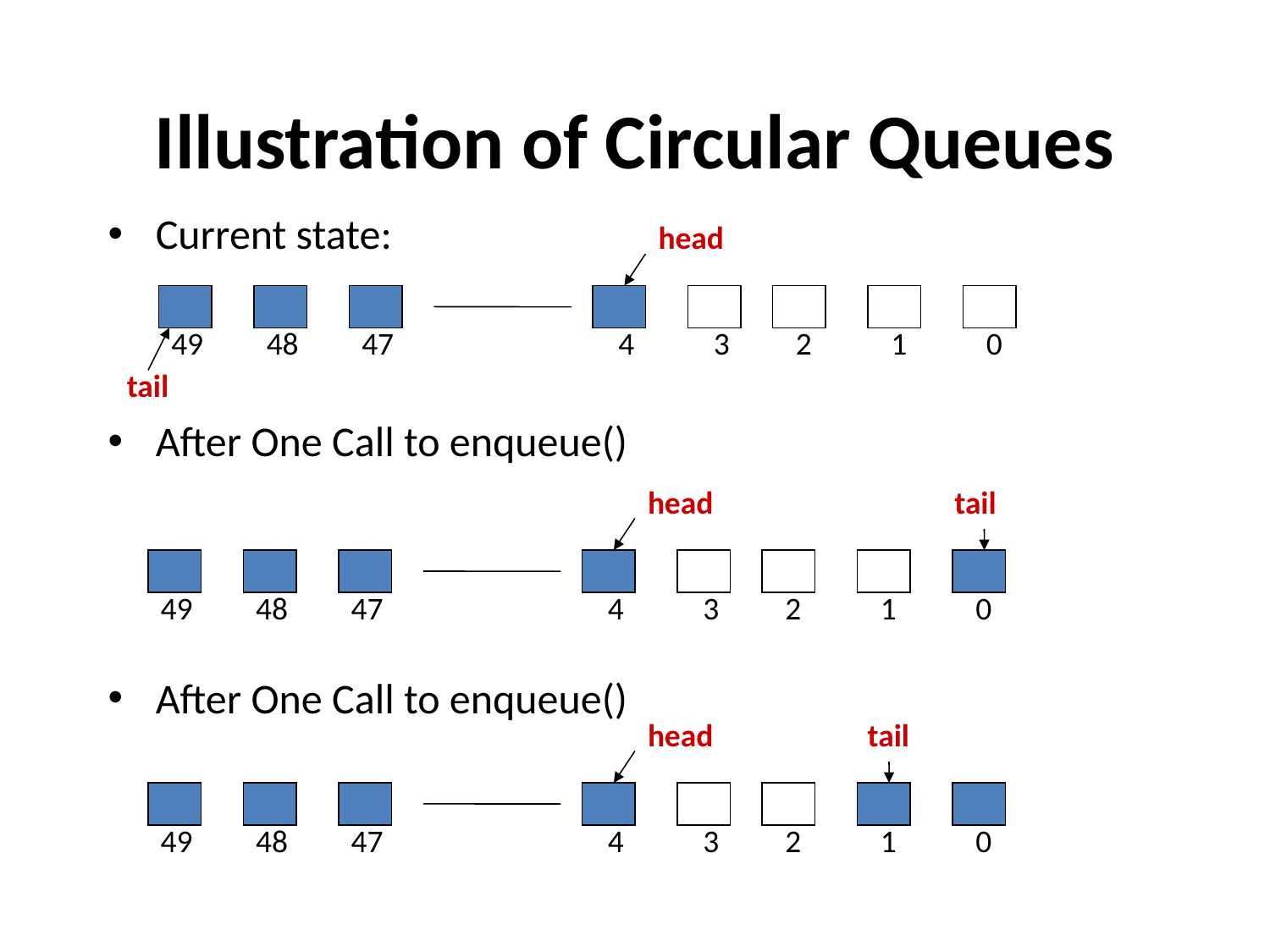

# Illustration of Circular Queues
Current state:

After One Call to enqueue()

After One Call to enqueue()
head

49
48
47
2
1
0

4
3

tail
head
tail

49
48
47
2
1
0

4
3
head
tail

49
48
47
2
1
0

4
3